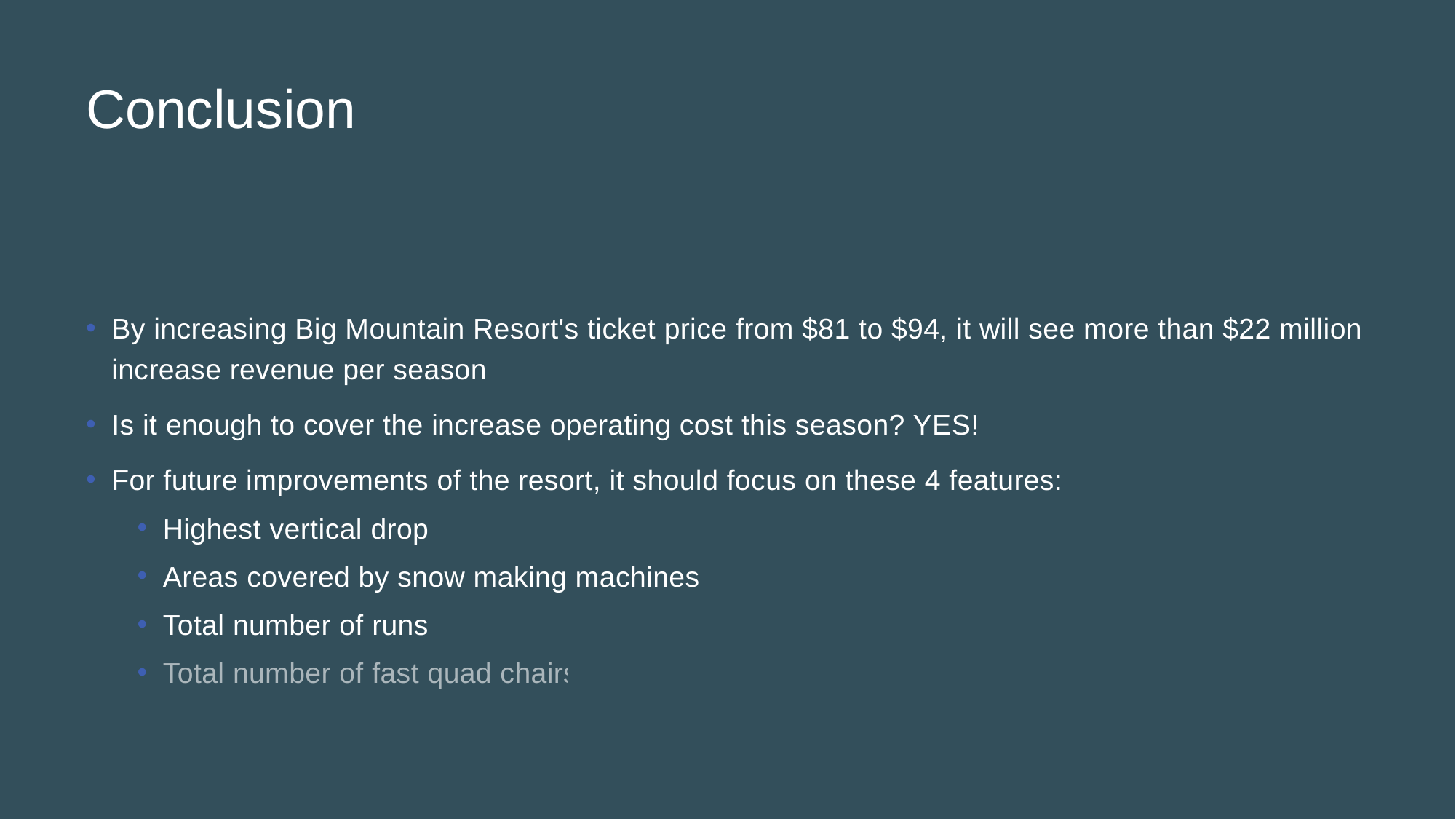

# Conclusion
By increasing Big Mountain Resort's ticket price from $81 to $94, it will see more than $22 million increase revenue per season
Is it enough to cover the increase operating cost this season? YES!
For future improvements of the resort, it should focus on these 4 features:
Highest vertical drop
Areas covered by snow making machines
Total number of runs
Total number of fast quad chairs